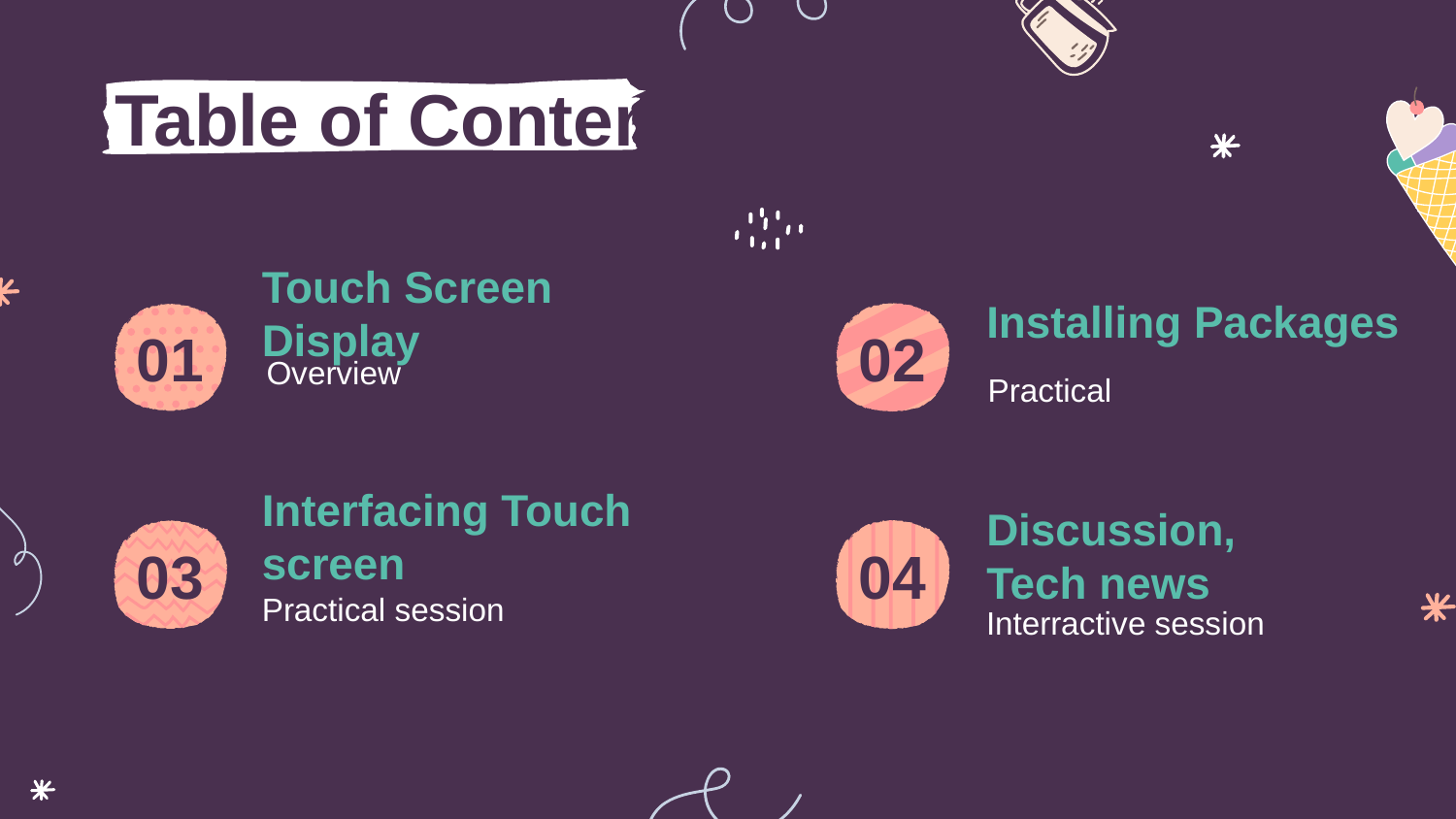

# Table of Contents

01
Touch Screen Display
02
Installing Packages

Overview
Practical
03
04
Interfacing Touch screen

Discussion, Tech news
Practical session
Interractive session